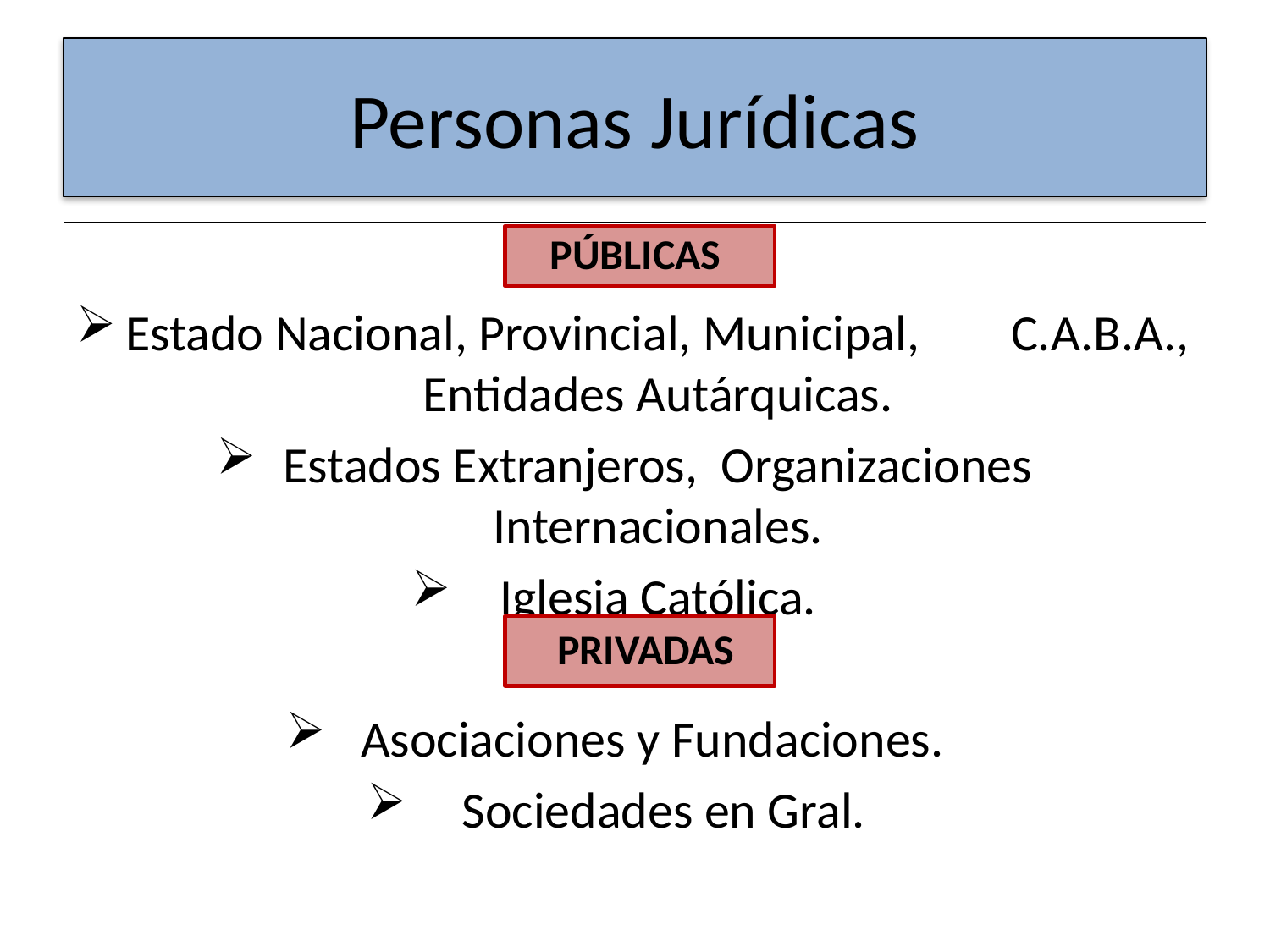

# Personas Jurídicas
PÚBLICAS

Estado Nacional, Provincial, Municipal,        C.A.B.A., Entidades Autárquicas.
Estados Extranjeros,  Organizaciones Internacionales.
Iglesia Católica.
PRIVADAS
Asociaciones y Fundaciones.
 Sociedades en Gral.

PRIVADAS